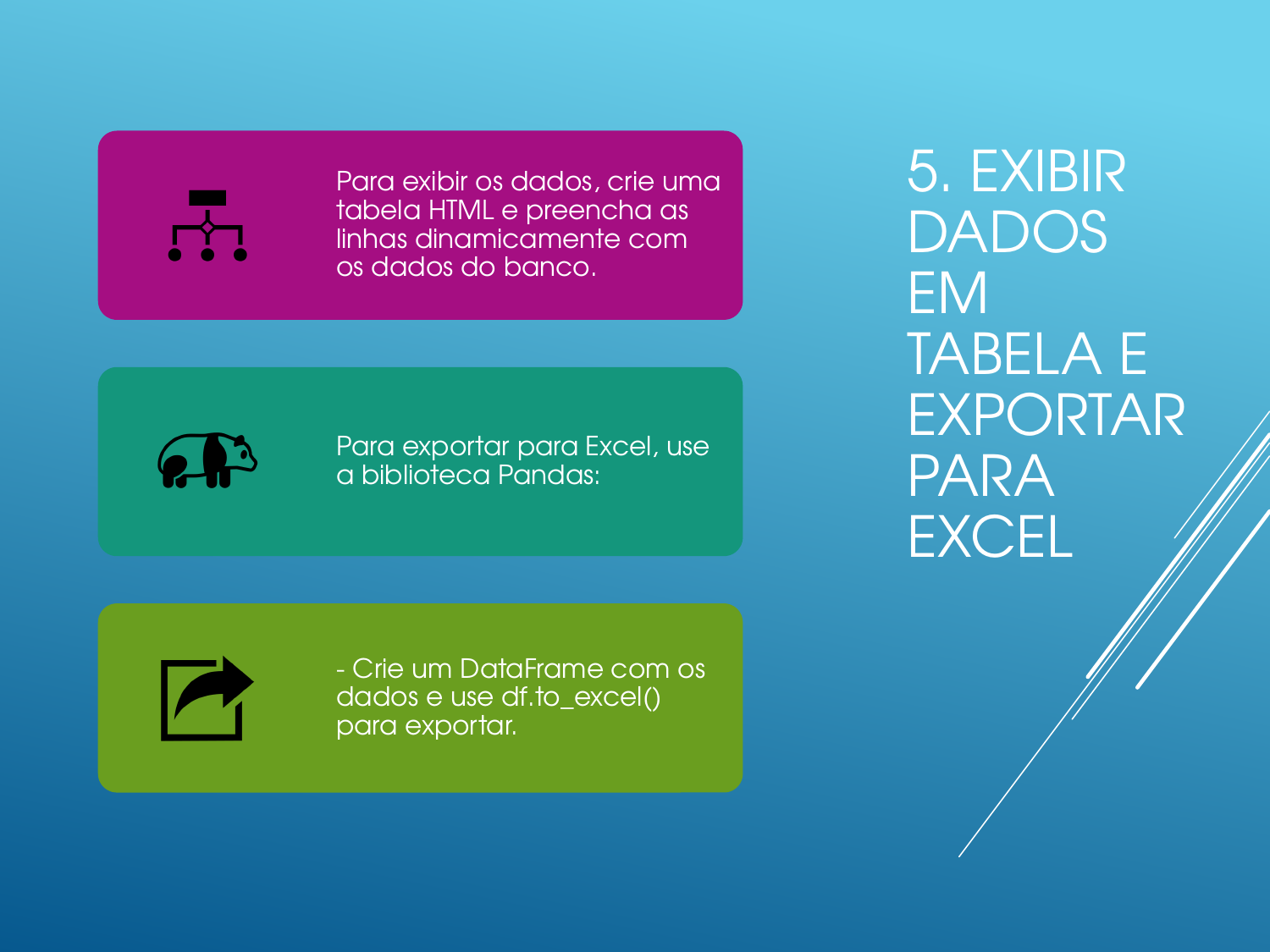

Para exibir os dados, crie uma tabela HTML e preencha as linhas dinamicamente com os dados do banco.
Para exportar para Excel, use a biblioteca Pandas:
- Crie um DataFrame com os dados e use df.to_excel() para exportar.
# 5. Exibir dados em tabela e exportar para Excel